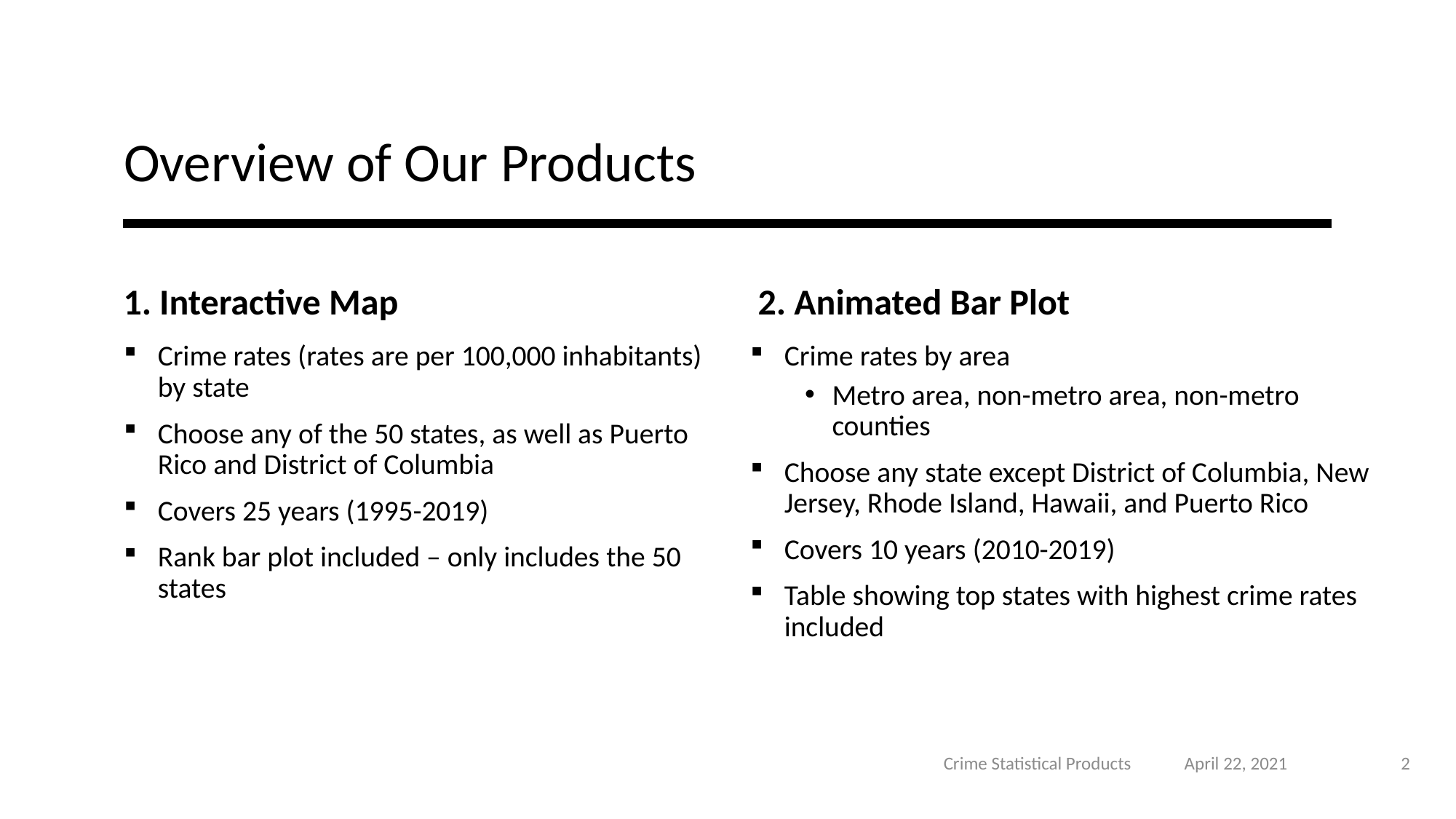

# Overview of Our Products
1. Interactive Map
2. Animated Bar Plot
Crime rates by area
Metro area, non-metro area, non-metro counties
Choose any state except District of Columbia, New Jersey, Rhode Island, Hawaii, and Puerto Rico
Covers 10 years (2010-2019)
Table showing top states with highest crime rates included

Crime rates (rates are per 100,000 inhabitants) by state
Choose any of the 50 states, as well as Puerto Rico and District of Columbia
Covers 25 years (1995-2019)
Rank bar plot included – only includes the 50 states

Crime Statistical Products
April 22, 2021
2